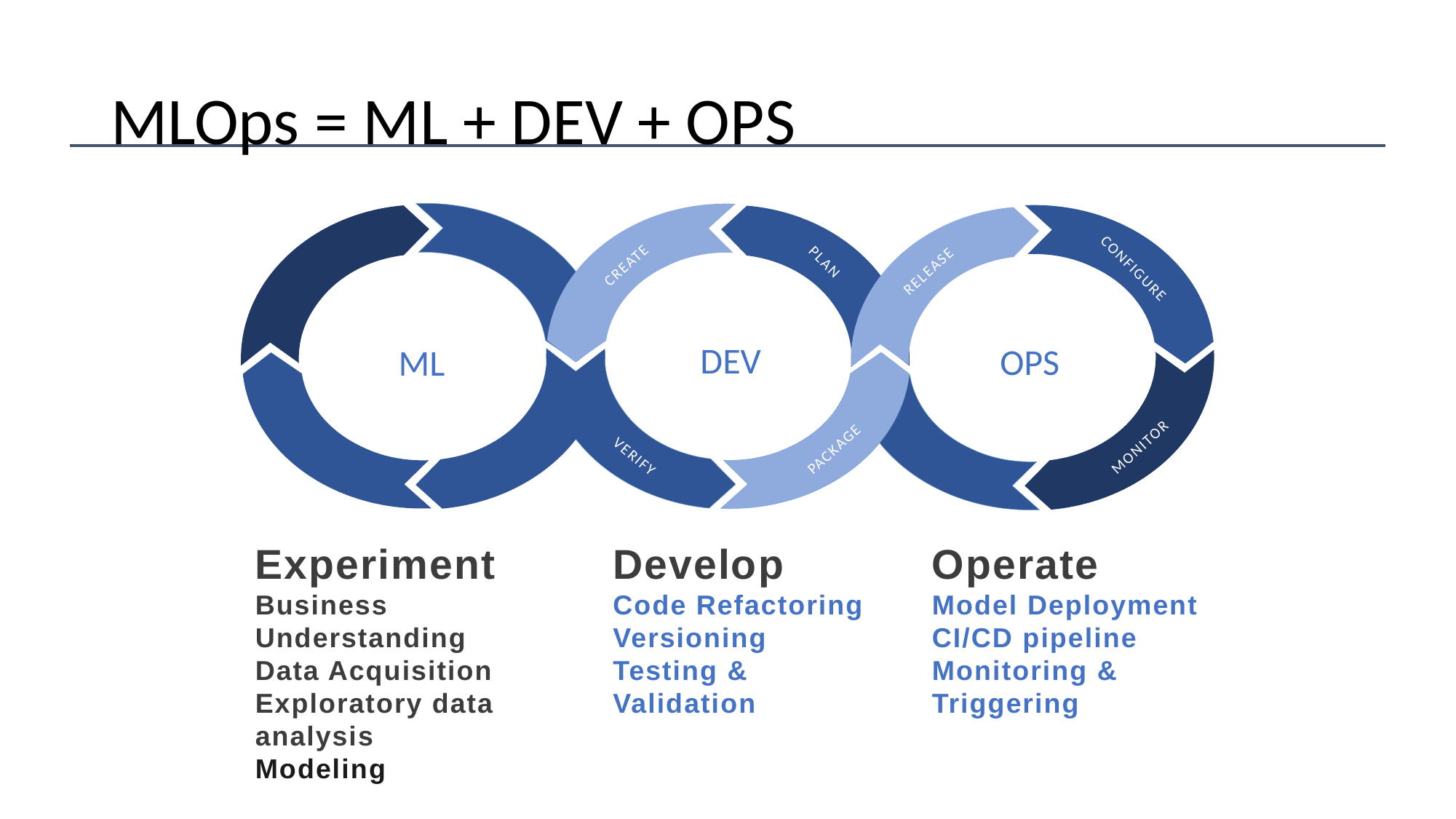

# MLOps = ML + DEV + OPS

DEV
OPS
ML

PLAN
CREATE
CONFIGURE
RELEASE
MONITOR
PACKAGE
VERIFY

Experiment
Business Understanding
Data Acquisition
Exploratory data analysis
Modeling
Develop
Code Refactoring
Versioning
Testing & Validation
Operate
Model Deployment
CI/CD pipeline
Monitoring & Triggering